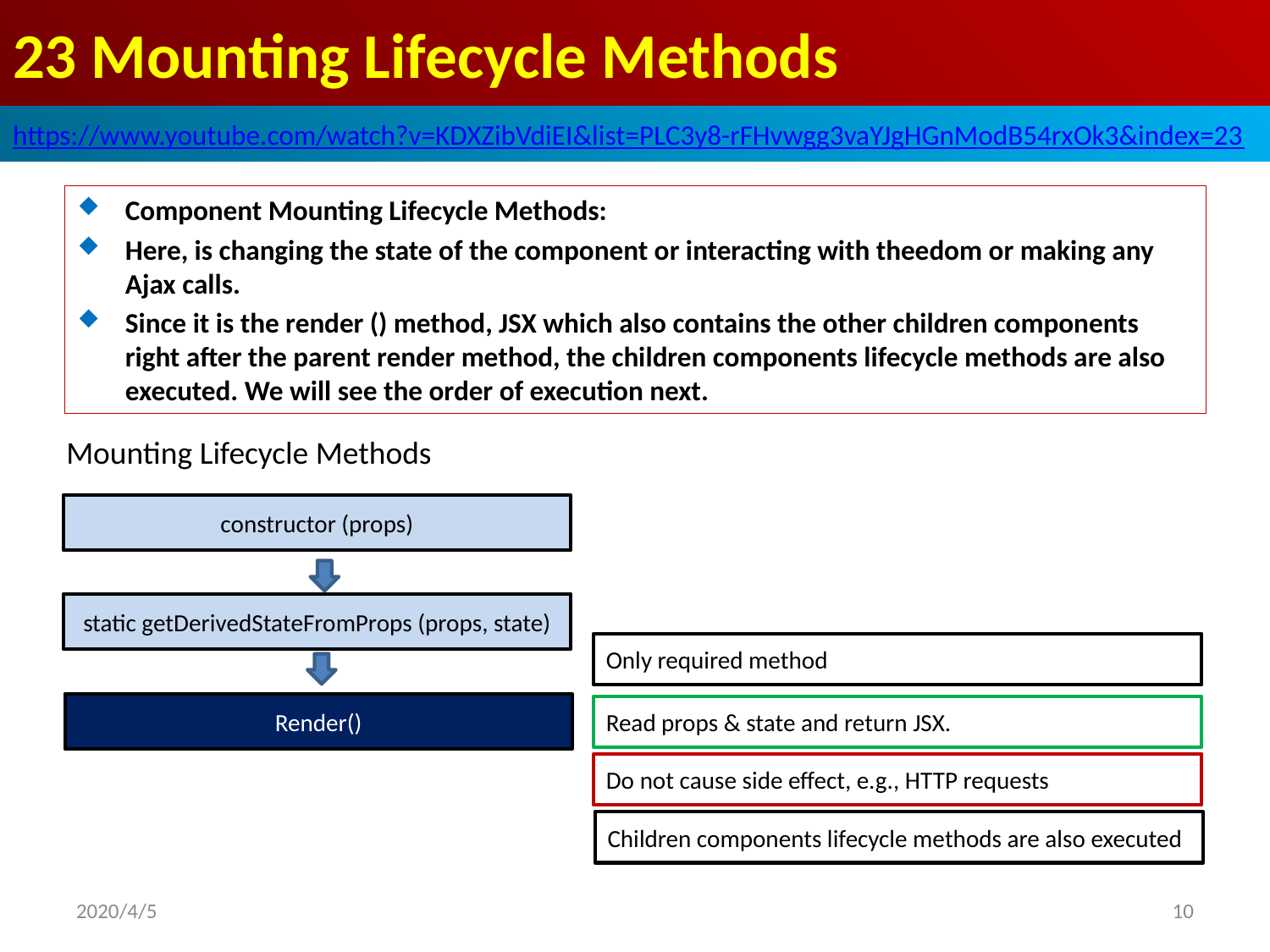

# 23 Mounting Lifecycle Methods
https://www.youtube.com/watch?v=KDXZibVdiEI&list=PLC3y8-rFHvwgg3vaYJgHGnModB54rxOk3&index=23
Component Mounting Lifecycle Methods:
Here, is changing the state of the component or interacting with theedom or making any Ajax calls.
Since it is the render () method, JSX which also contains the other children components right after the parent render method, the children components lifecycle methods are also executed. We will see the order of execution next.
Mounting Lifecycle Methods
constructor (props)

static getDerivedStateFromProps (props, state)
Only required method

Render()
Read props & state and return JSX.
Do not cause side effect, e.g., HTTP requests
Children components lifecycle methods are also executed
2020/4/5
10